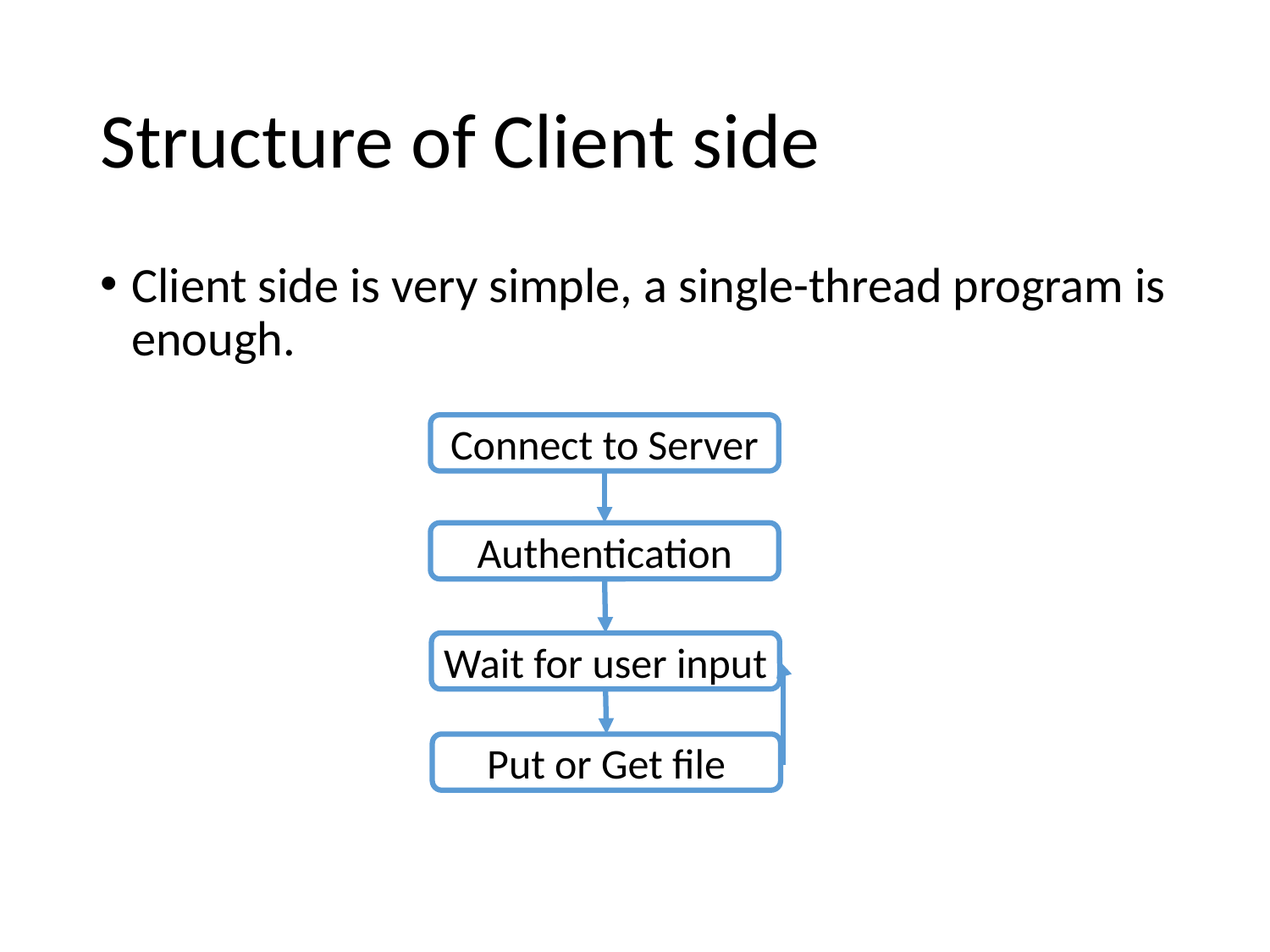

# Structure of Client side
Client side is very simple, a single-thread program is enough.

Connect to Server
Authentication
Wait for user input
Put or Get file